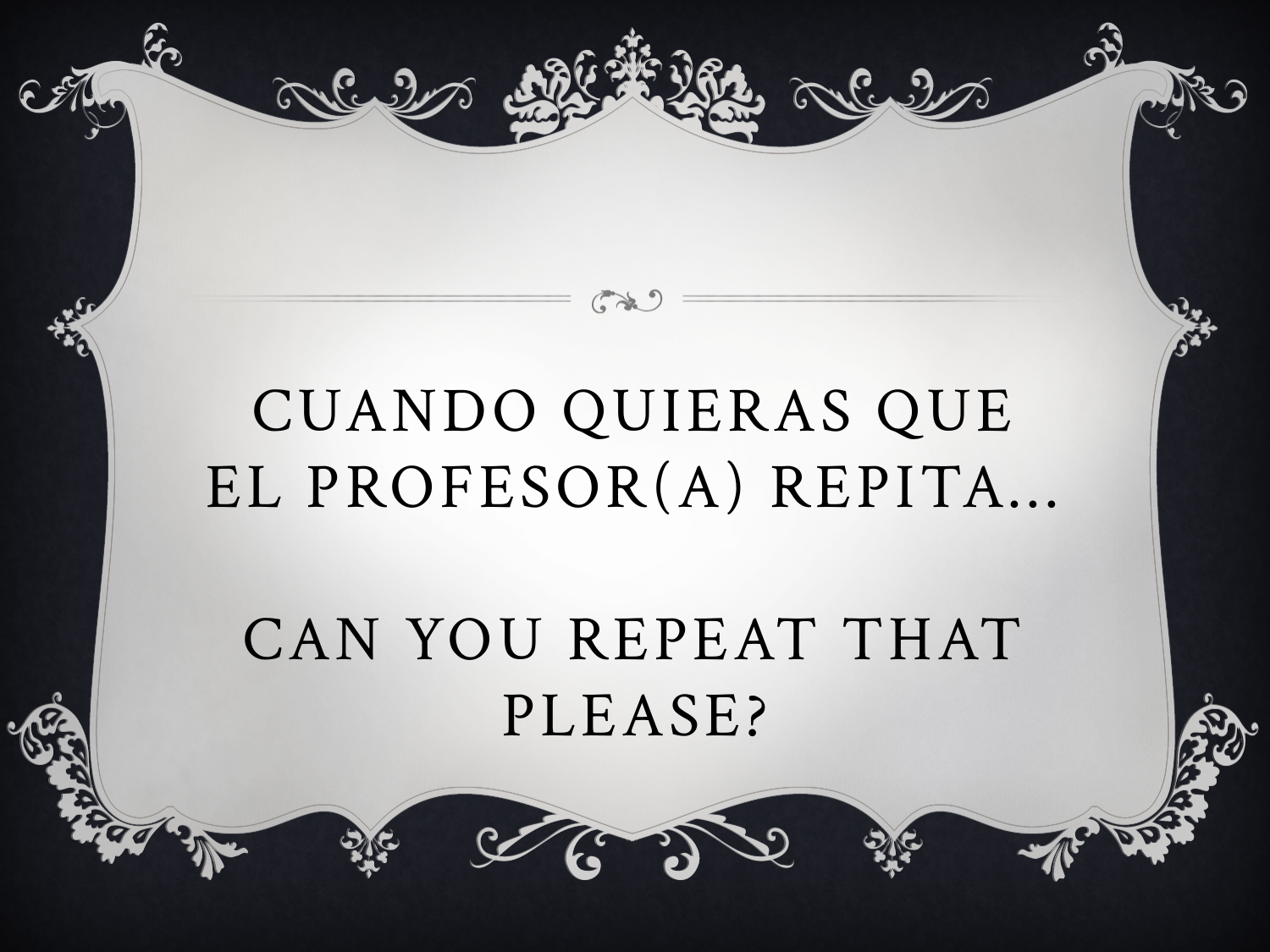

# Cuando quieras que el profesor(a) repita… Can you repeat that please?